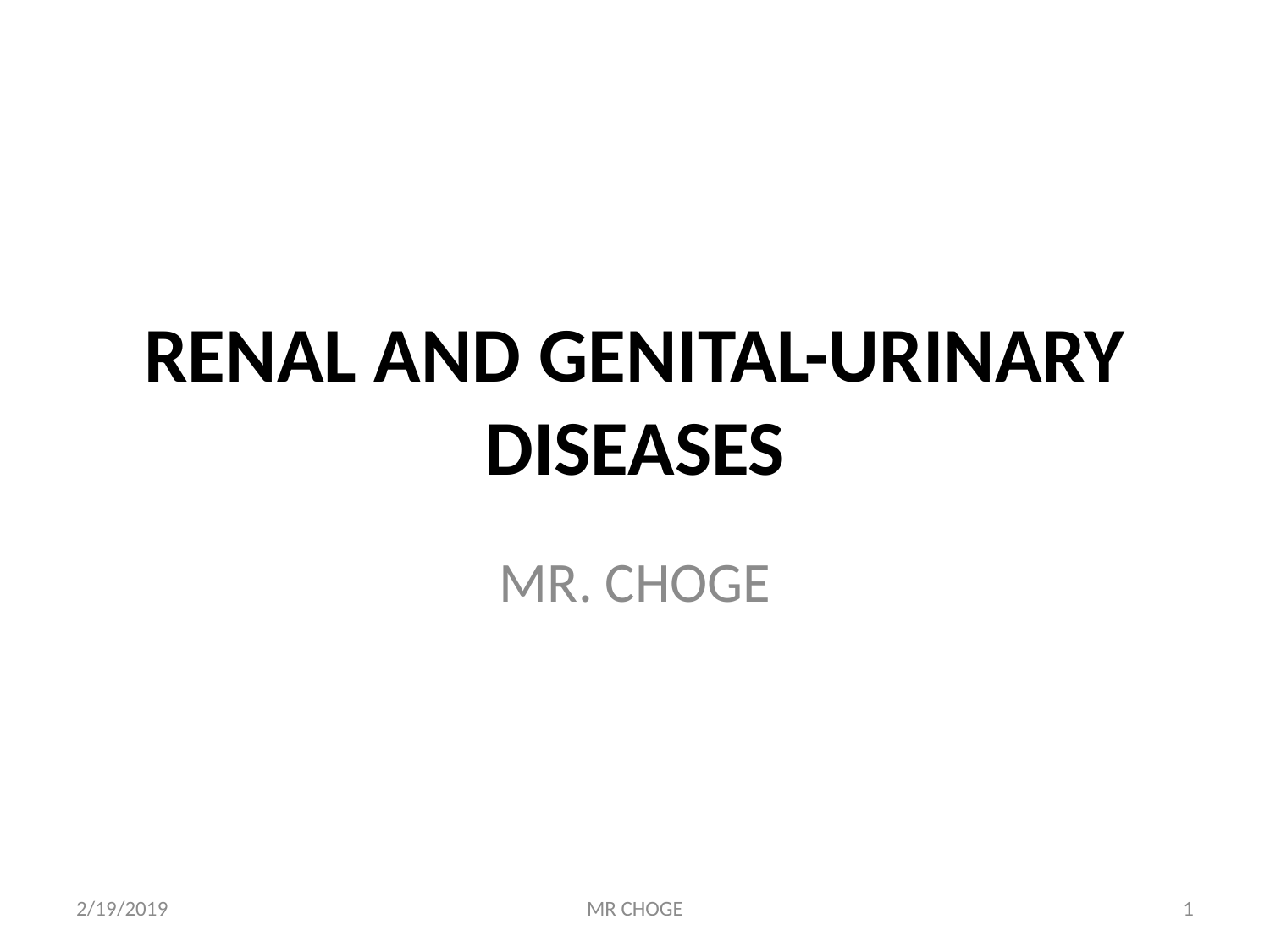

# RENAL AND GENITAL-URINARY DISEASES
MR. CHOGE
2/19/2019
MR CHOGE
1